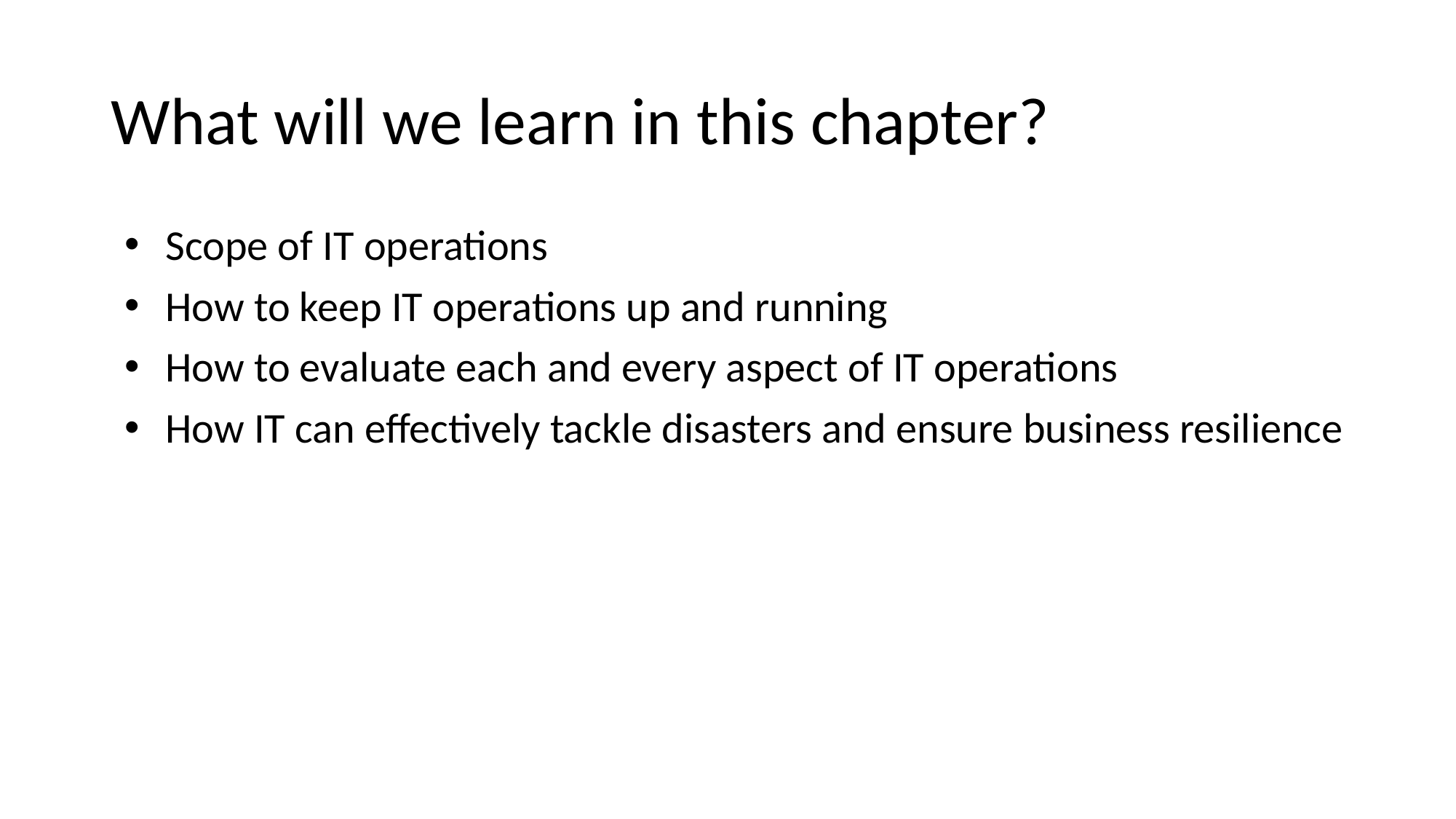

# What will we learn in this chapter?
Scope of IT operations
How to keep IT operations up and running
How to evaluate each and every aspect of IT operations
How IT can effectively tackle disasters and ensure business resilience